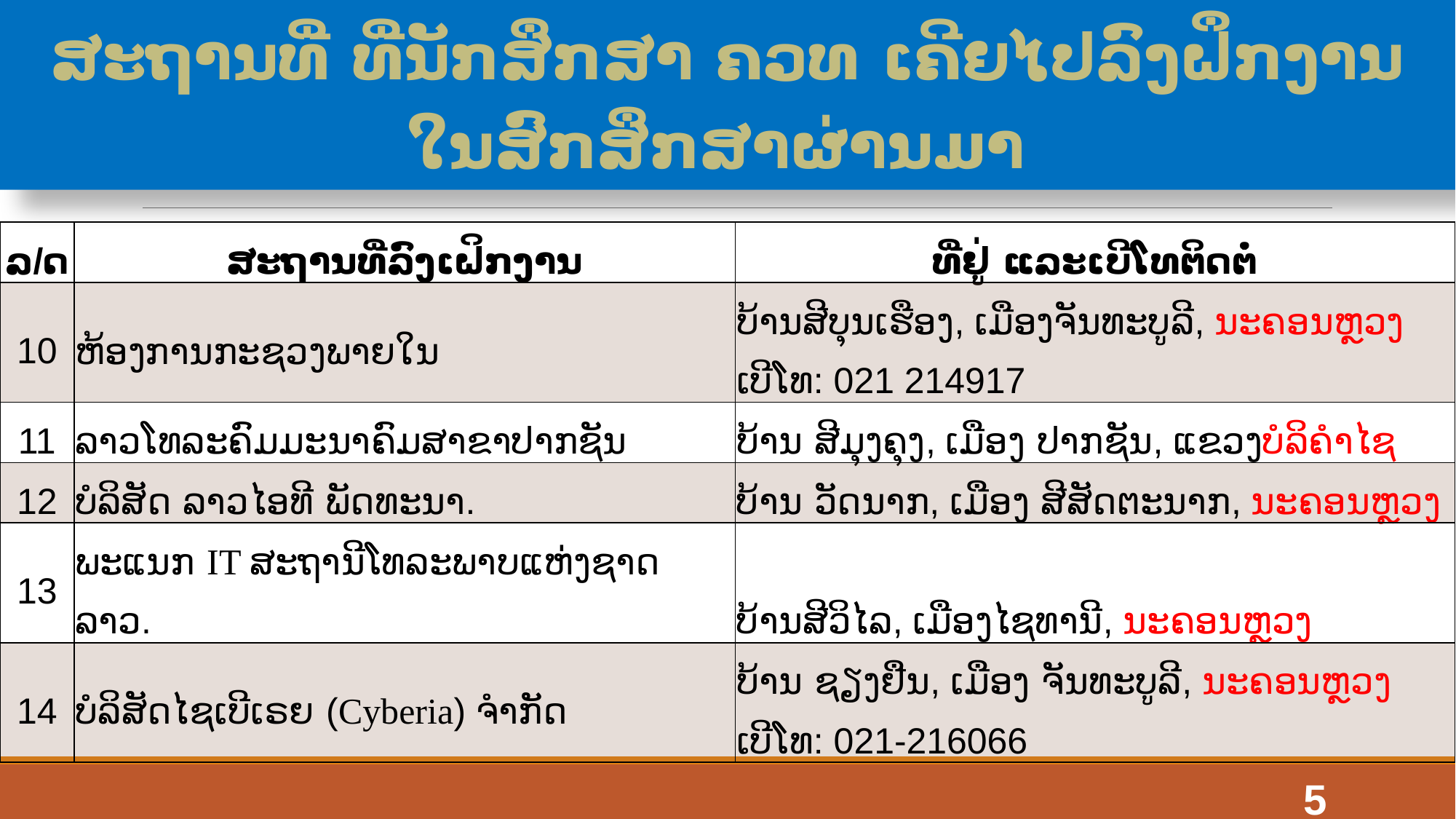

# ສະຖານທີ່ ທີ່ນັກສຶກສາ ຄວທ ເຄີຍໄປລົງຝຶກງານໃນສົກສຶກສາຜ່ານມາ
| ລ/ດ | ສະຖານທີ່ລົງເຝິກງານ | ທີ່ຢູ່ ແລະເບີໂທຕິດຕໍ່ |
| --- | --- | --- |
| 10 | ຫ້ອງການກະຊວງພາຍໃນ | ບ້ານສີບຸນເຮືອງ, ເມືອງຈັນທະບູລີ, ນະຄອນຫຼວງ ເບີໂທ: 021 214917 |
| 11 | ລາວໂທລະຄົມມະນາຄົມສາຂາປາກຊັນ | ບ້ານ ສີມຸງຄຸງ, ເມືອງ ປາກຊັນ, ແຂວງບໍລິຄໍາໄຊ |
| 12 | ບໍລິສັດ ລາວໄອທີ ພັດທະນາ. | ບ້ານ ວັດນາກ, ເມືອງ ສີສັດຕະນາກ, ນະຄອນຫຼວງ |
| 13 | ພະແນກ IT ສະຖານີໂທລະພາບແຫ່ງຊາດລາວ. | ບ້ານສີວິໄລ, ເມືອງໄຊທານີ, ນະຄອນຫຼວງ |
| 14 | ບໍລິສັດໄຊເບີເຣຍ (Cyberia) ຈໍາກັດ | ບ້ານ ຊຽງຢືນ, ເມືອງ ຈັນທະບູລີ, ນະຄອນຫຼວງ ເບີໂທ: 021-216066 |
5